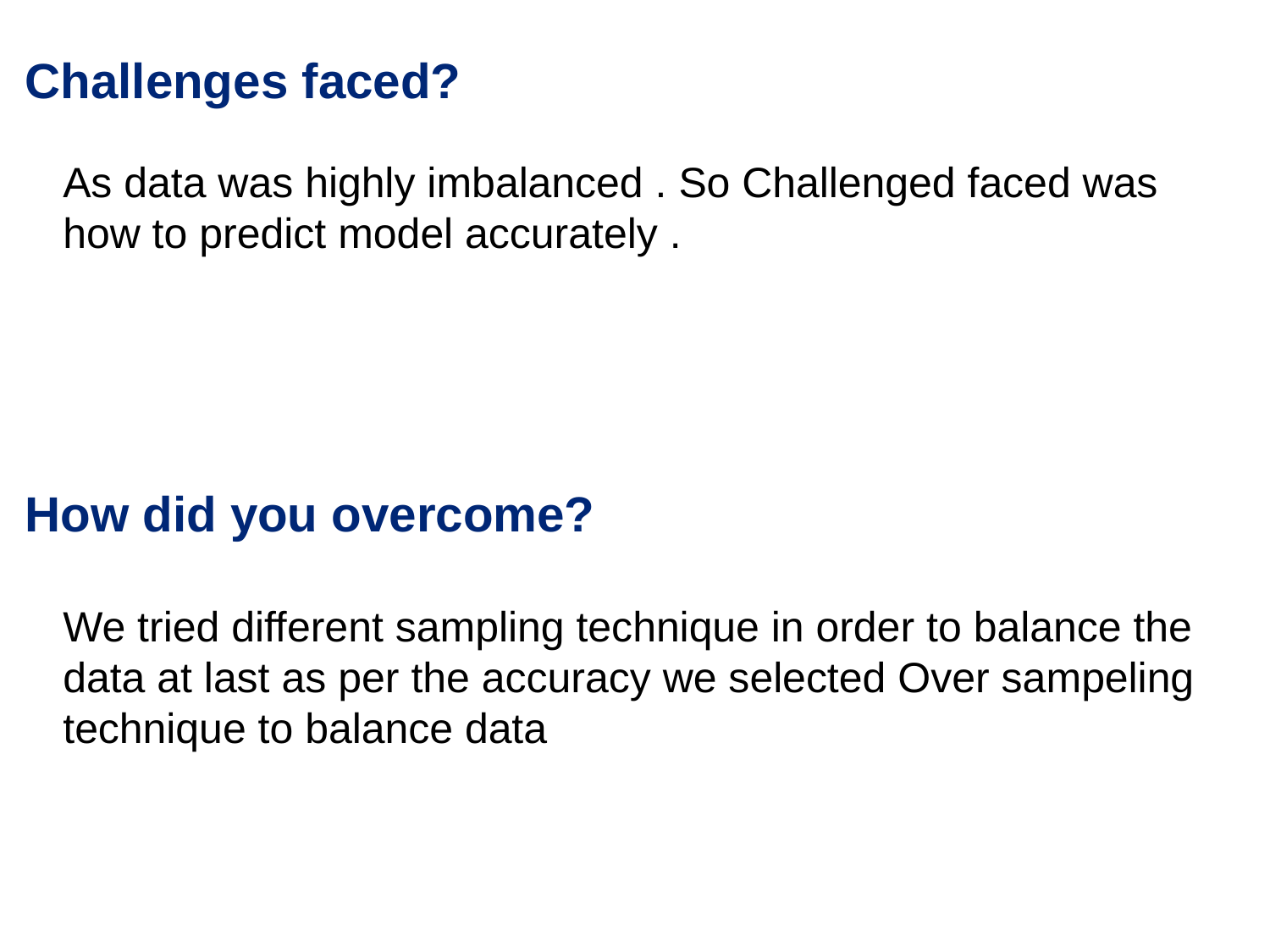

Challenges faced?
As data was highly imbalanced . So Challenged faced was how to predict model accurately .
How did you overcome?
We tried different sampling technique in order to balance the data at last as per the accuracy we selected Over sampeling technique to balance data